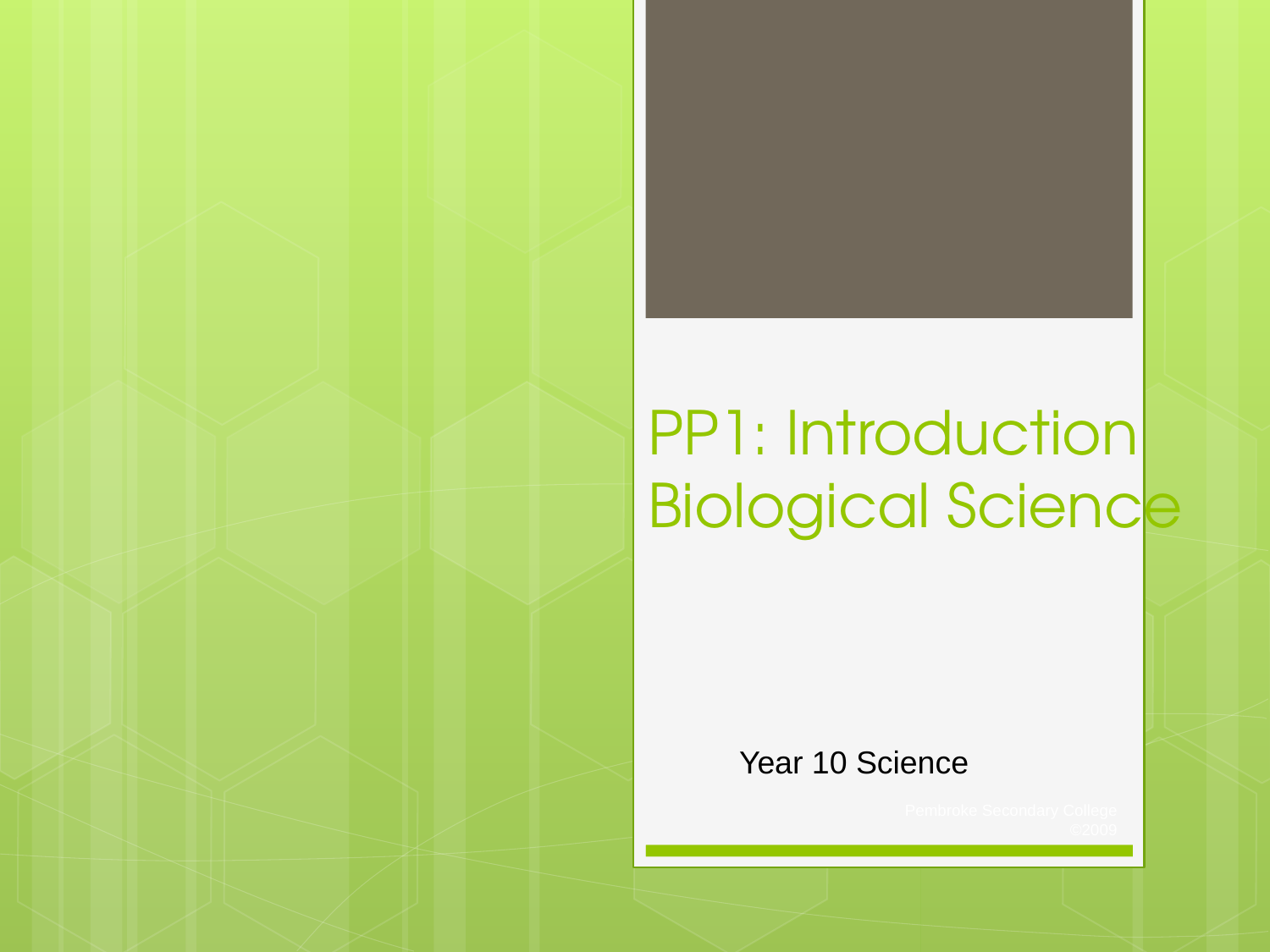

# PP1: Introduction Biological Science

Year 10 Science
Pembroke Secondary College
©2009